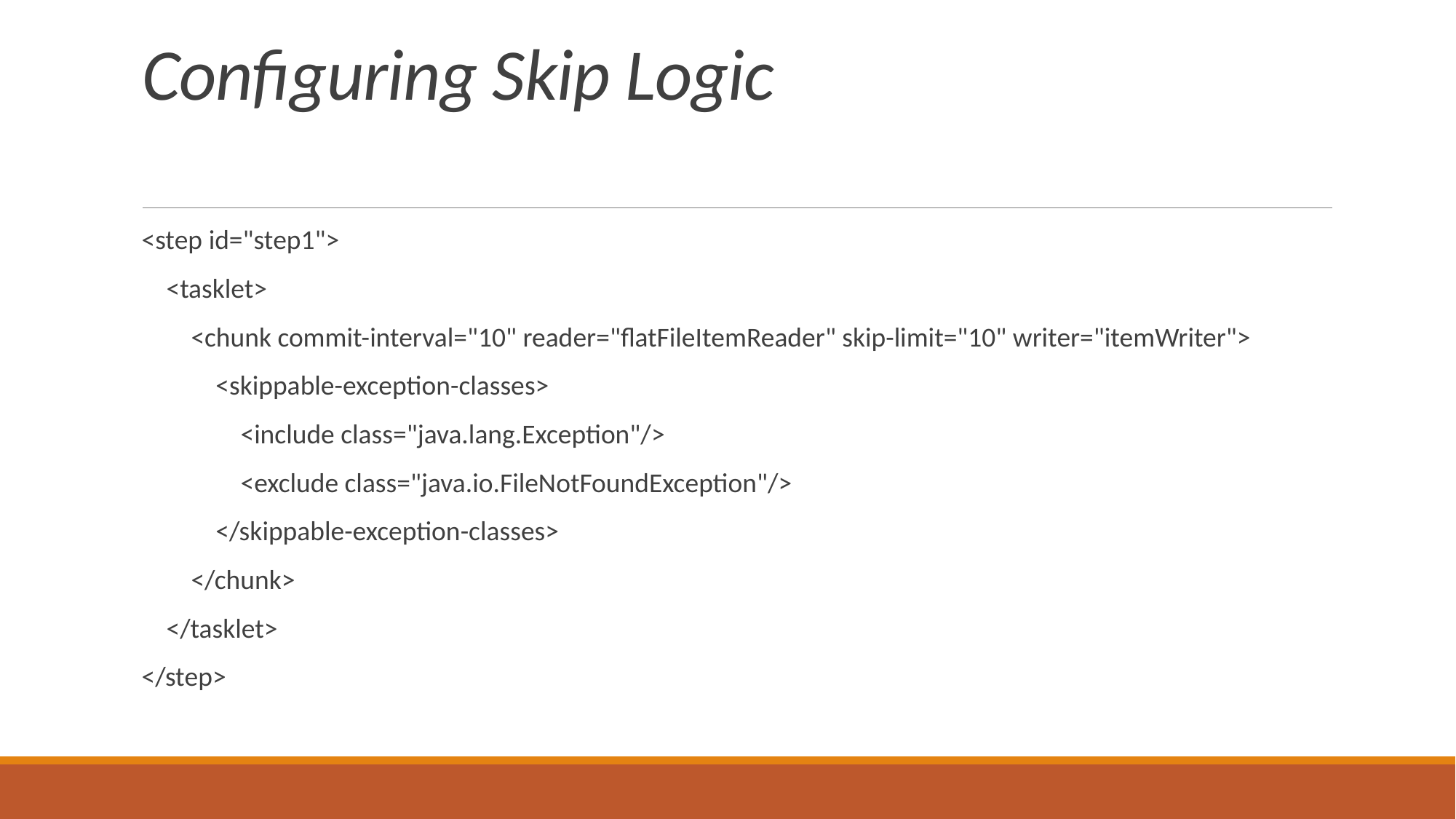

# Configuring Skip Logic
<step id="step1">
    <tasklet>
        <chunk commit-interval="10" reader="flatFileItemReader" skip-limit="10" writer="itemWriter">
            <skippable-exception-classes>
                <include class="java.lang.Exception"/>
                <exclude class="java.io.FileNotFoundException"/>
            </skippable-exception-classes>
        </chunk>
    </tasklet>
</step>